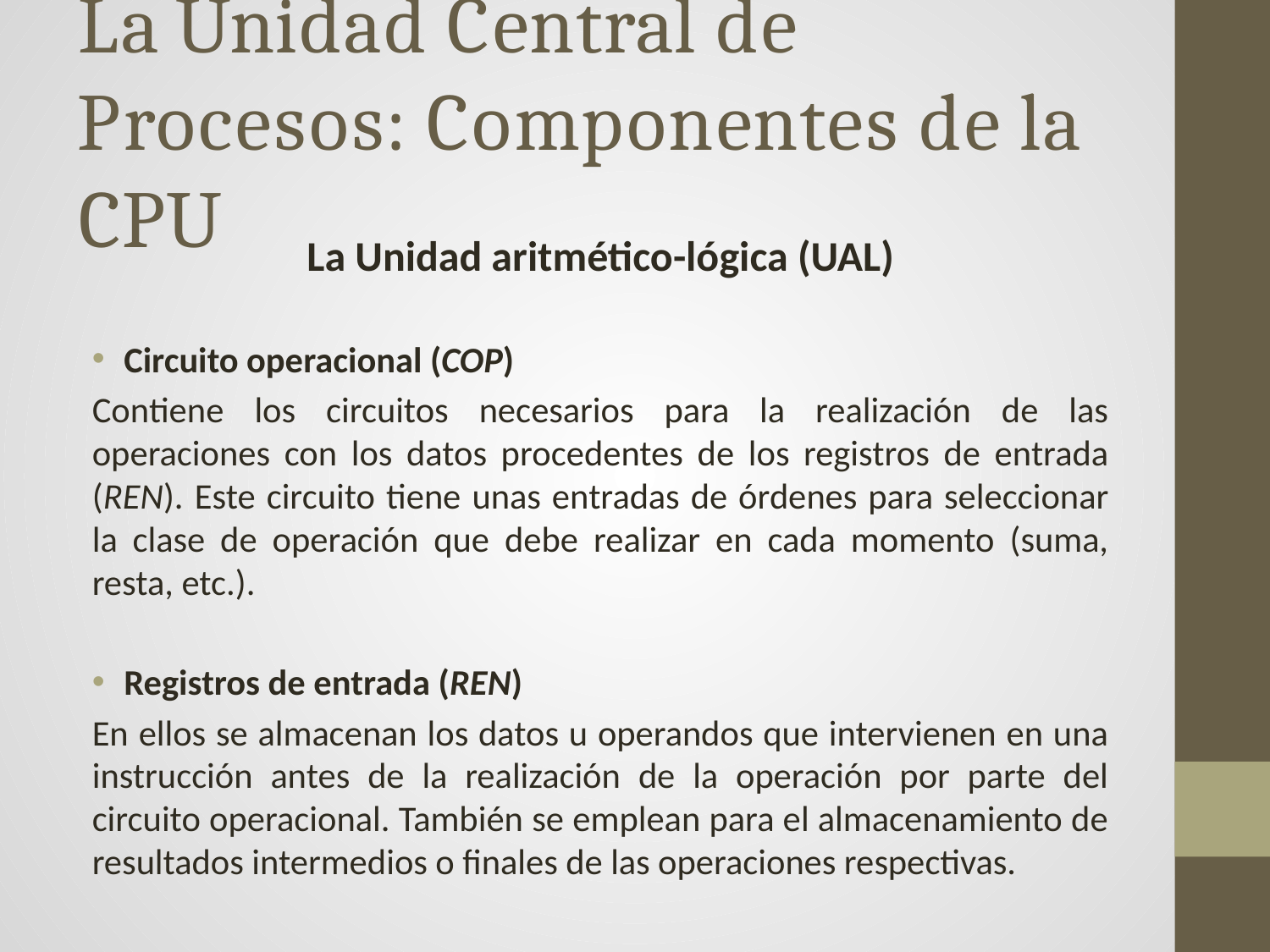

# La Unidad Central de Procesos: Componentes de la CPU
La Unidad aritmético-lógica (UAL)

Circuito operacional (COP)
Contiene los circuitos necesarios para la realización de las operaciones con los datos procedentes de los registros de entrada (REN). Este circuito tiene unas entradas de órdenes para seleccionar la clase de operación que debe realizar en cada momento (suma, resta, etc.).

Registros de entrada (REN)
En ellos se almacenan los datos u operandos que intervienen en una instrucción antes de la realización de la operación por parte del circuito operacional. También se emplean para el almacenamiento de resultados intermedios o finales de las operaciones respectivas.